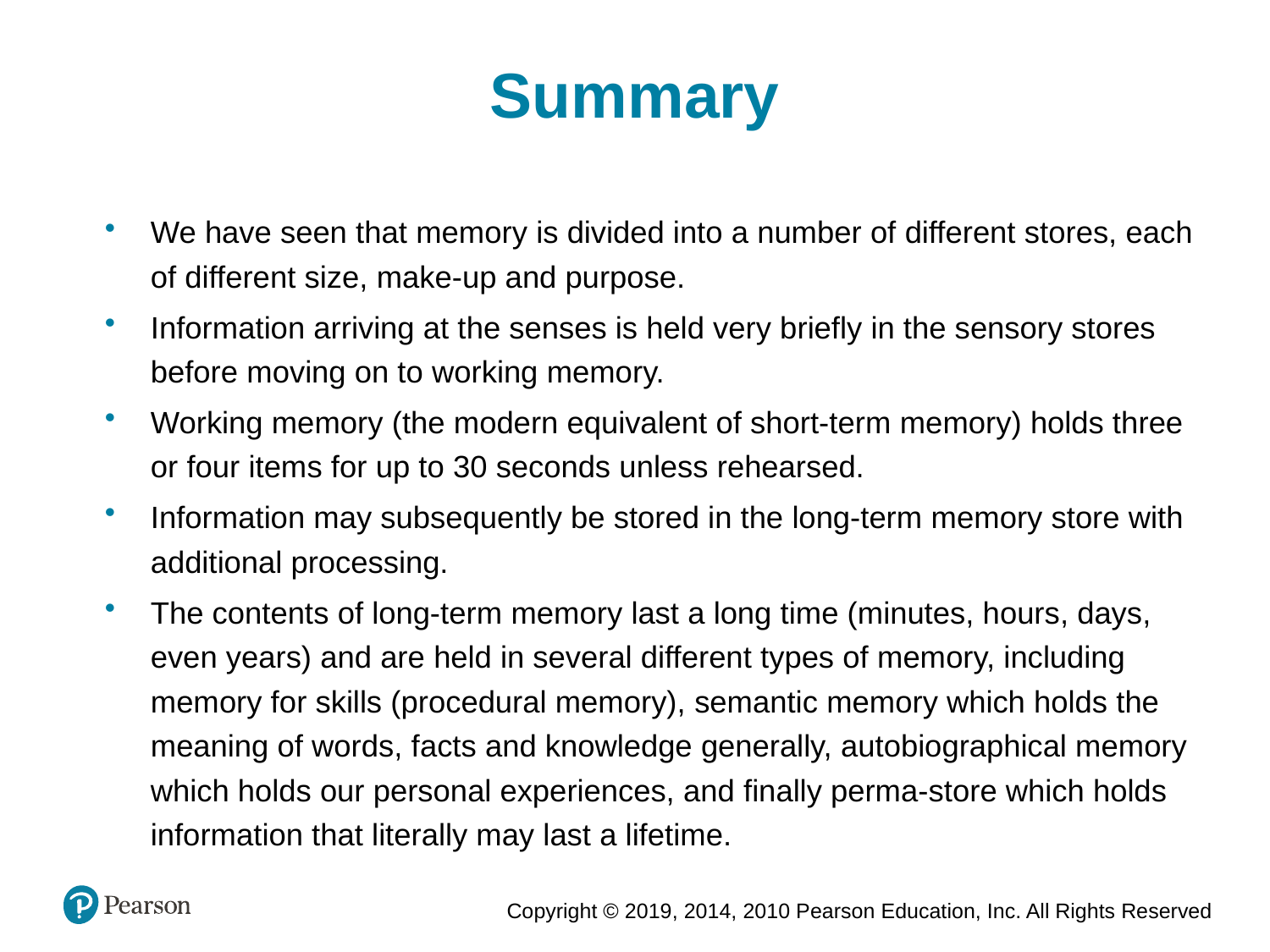

Summary
We have seen that memory is divided into a number of different stores, each of different size, make-up and purpose.
Information arriving at the senses is held very briefly in the sensory stores before moving on to working memory.
Working memory (the modern equivalent of short-term memory) holds three or four items for up to 30 seconds unless rehearsed.
Information may subsequently be stored in the long-term memory store with additional processing.
The contents of long-term memory last a long time (minutes, hours, days, even years) and are held in several different types of memory, including memory for skills (procedural memory), semantic memory which holds the meaning of words, facts and knowledge generally, autobiographical memory which holds our personal experiences, and finally perma-store which holds information that literally may last a lifetime.